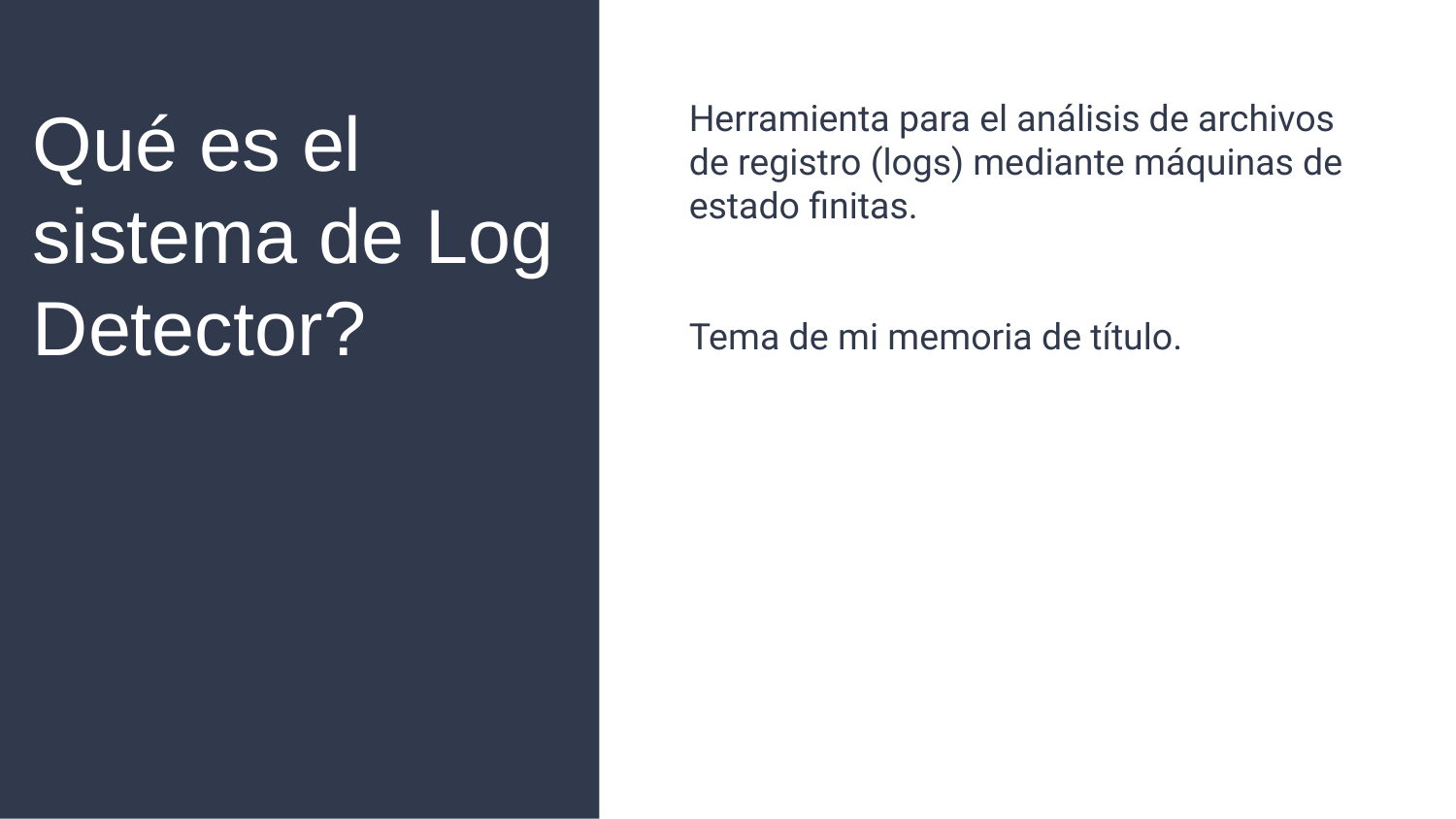

# Qué es el sistema de Log Detector?
Herramienta para el análisis de archivos de registro (logs) mediante máquinas de estado finitas.

Tema de mi memoria de título.